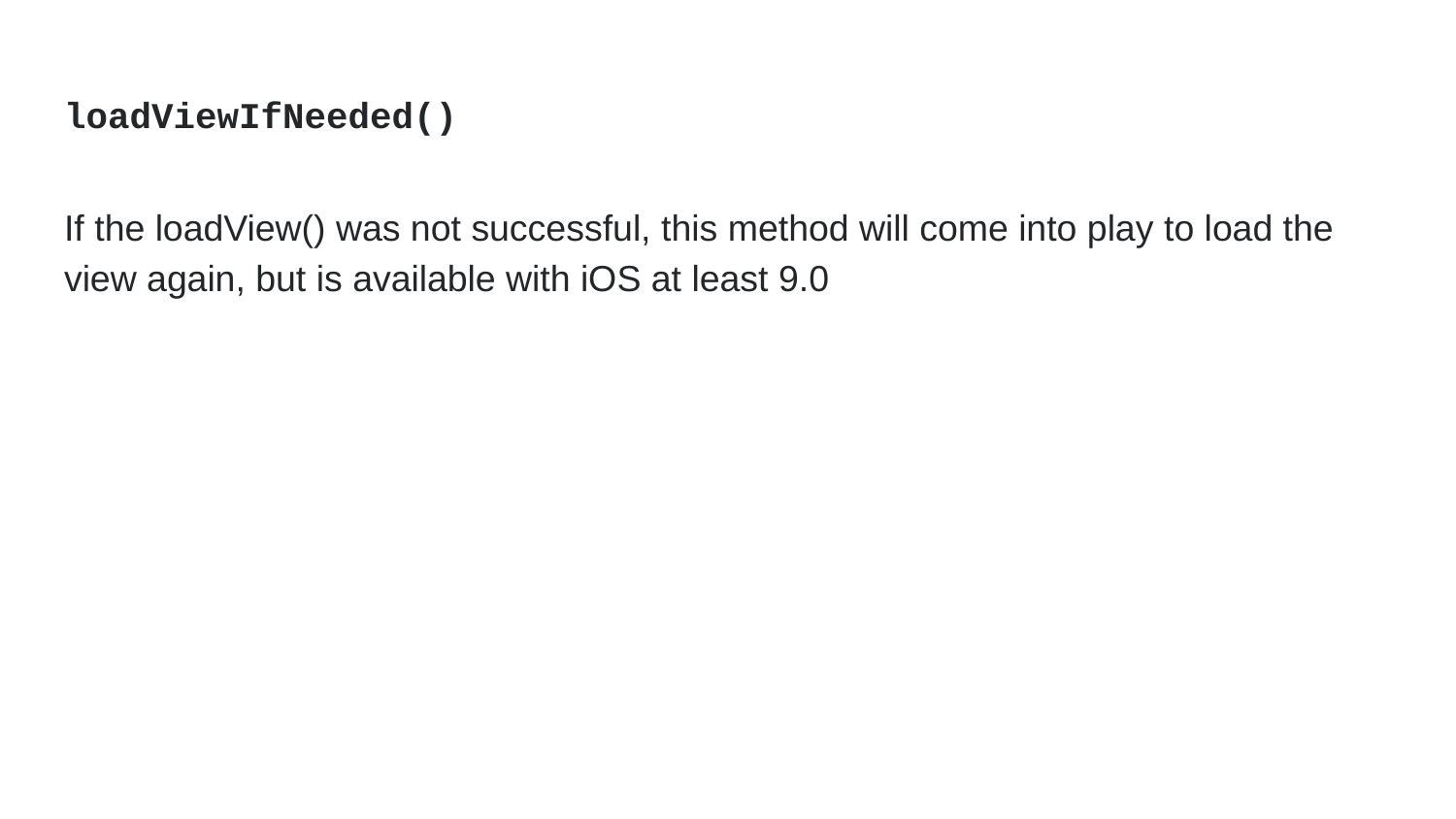

# loadViewIfNeeded()
If the loadView() was not successful, this method will come into play to load the view again, but is available with iOS at least 9.0